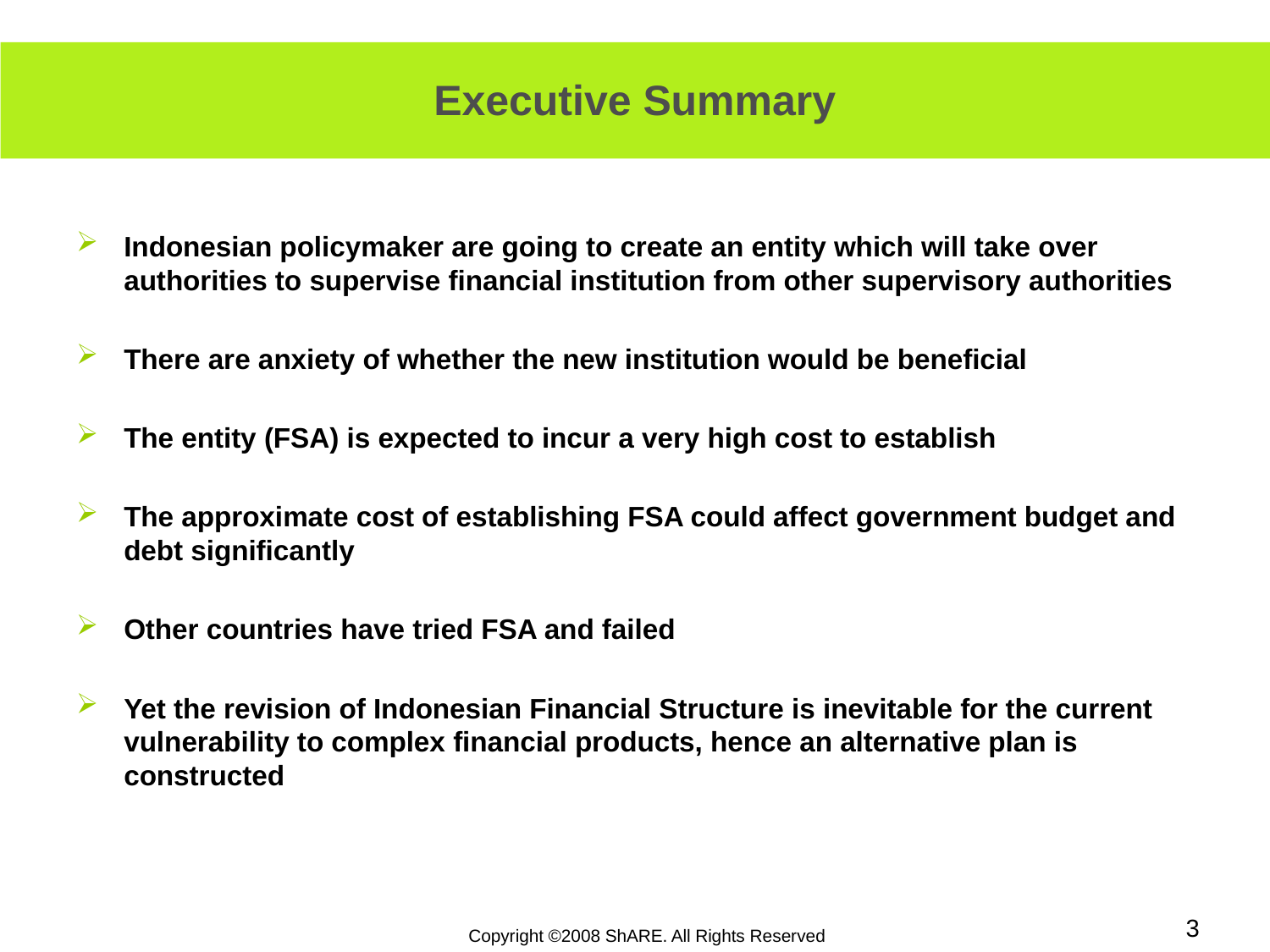

# Executive Summary
Indonesian policymaker are going to create an entity which will take over authorities to supervise financial institution from other supervisory authorities

There are anxiety of whether the new institution would be beneficial

The entity (FSA) is expected to incur a very high cost to establish

The approximate cost of establishing FSA could affect government budget and debt significantly

Other countries have tried FSA and failed

Yet the revision of Indonesian Financial Structure is inevitable for the current vulnerability to complex financial products, hence an alternative plan is constructed